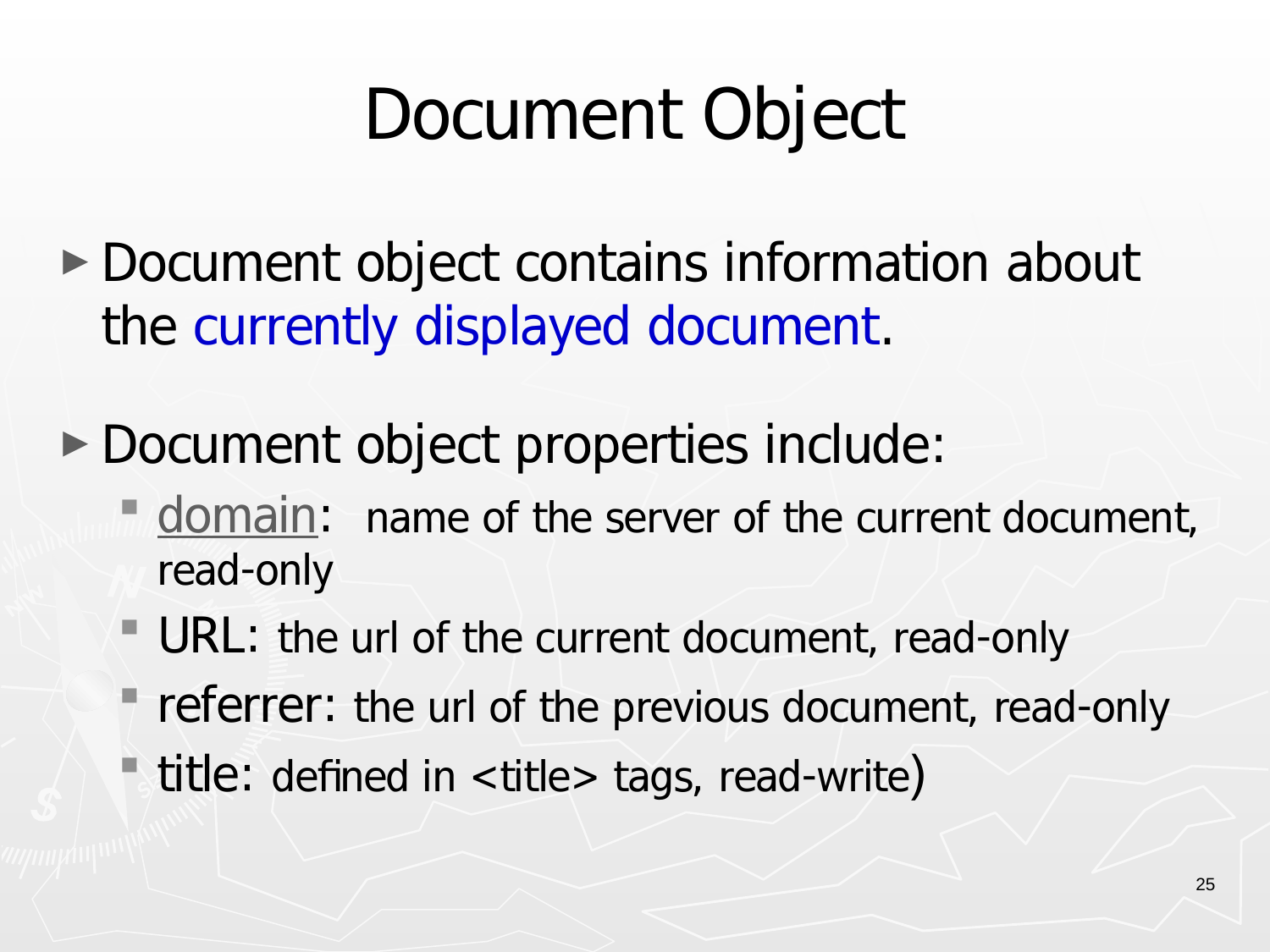

# Document Object
Document object contains information about the currently displayed document.

Document object properties include:
domain:  name of the server of the current document, read-only
URL: the url of the current document, read-only
referrer: the url of the previous document, read-only
title: defined in <title> tags, read-write)

25